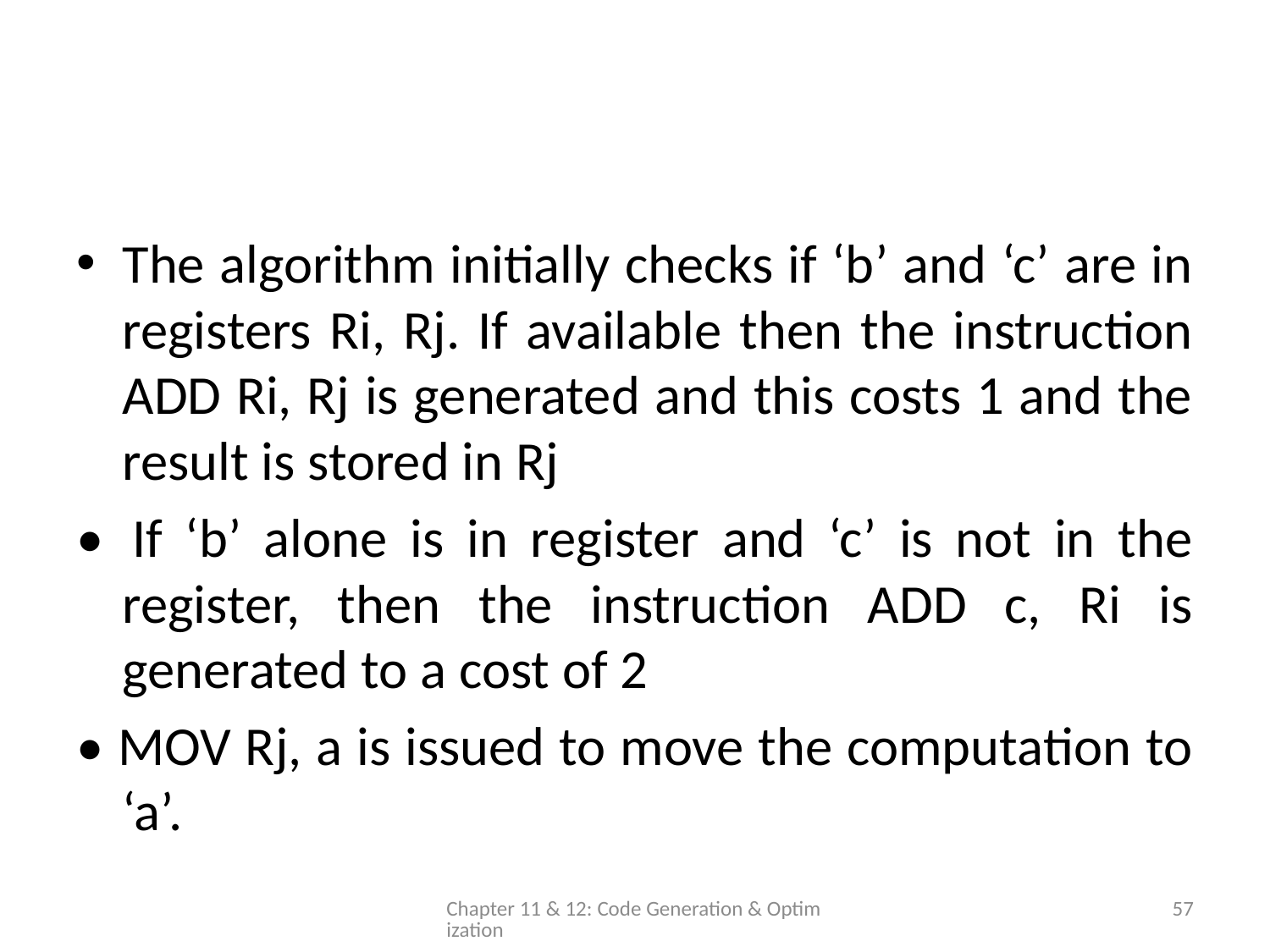

#
The algorithm initially checks if ‘b’ and ‘c’ are in registers Ri, Rj. If available then the instruction ADD Ri, Rj is generated and this costs 1 and the result is stored in Rj
• 	If ‘b’ alone is in register and ‘c’ is not in the register, then the instruction ADD c, Ri is generated to a cost of 2
• MOV Rj, a is issued to move the computation to ‘a’.

Chapter 11 & 12: Code Generation & Optimization
57